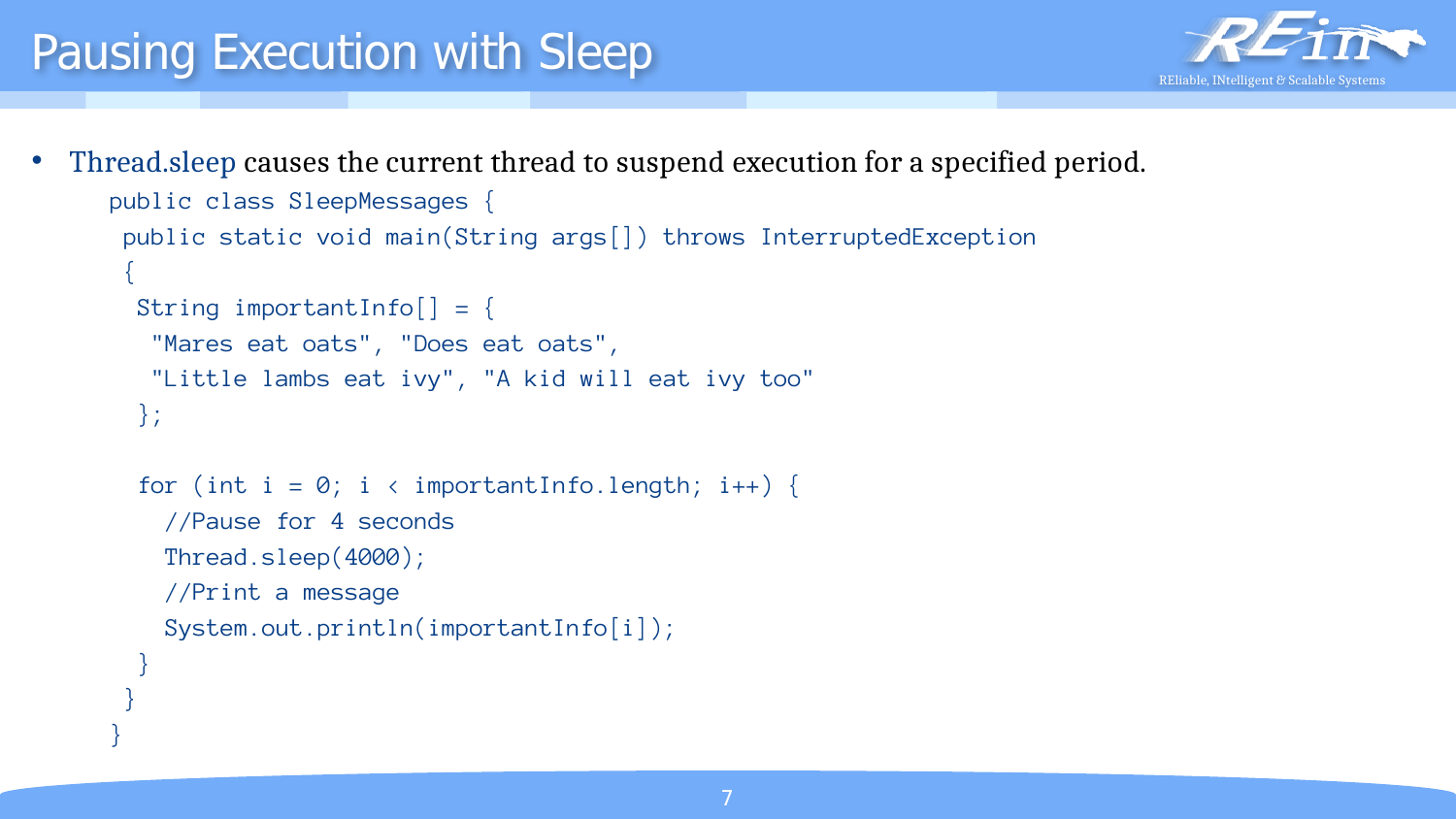

# Pausing Execution with Sleep
Thread.sleep causes the current thread to suspend execution for a specified period.
public class SleepMessages {
 public static void main(String args[]) throws InterruptedException
 {
  String importantInfo[] = {
   "Mares eat oats", "Does eat oats",
   "Little lambs eat ivy", "A kid will eat ivy too"
  };

  for (int i = 0; i < importantInfo.length; i++) {
    //Pause for 4 seconds
    Thread.sleep(4000);
    //Print a message
    System.out.println(importantInfo[i]);
  }
 }
}
7